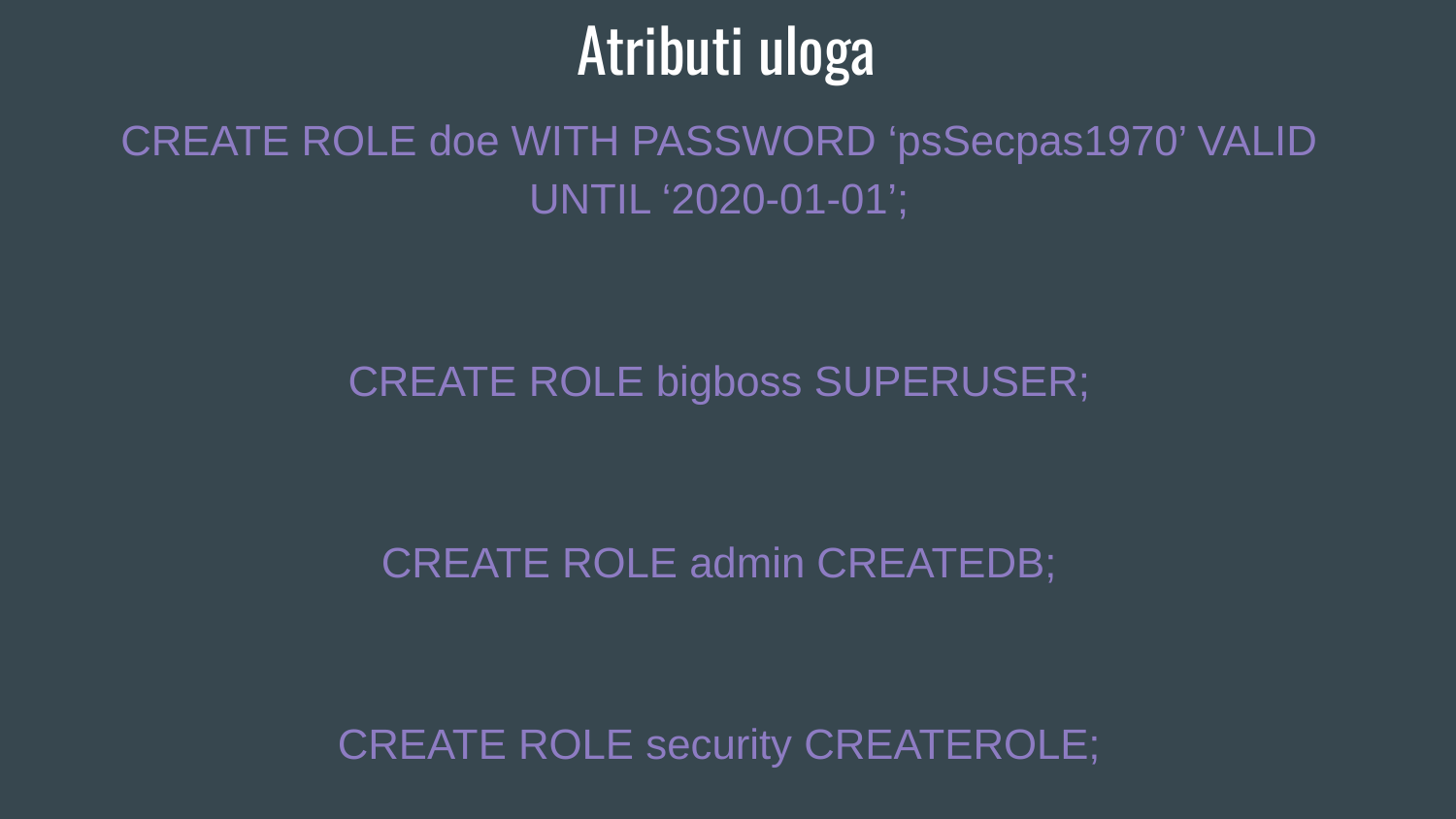

# Atributi uloga
CREATE ROLE doe WITH PASSWORD ‘psSecpas1970’ VALID UNTIL ‘2020-01-01’;

CREATE ROLE bigboss SUPERUSER;

CREATE ROLE admin CREATEDB;

CREATE ROLE security CREATEROLE;